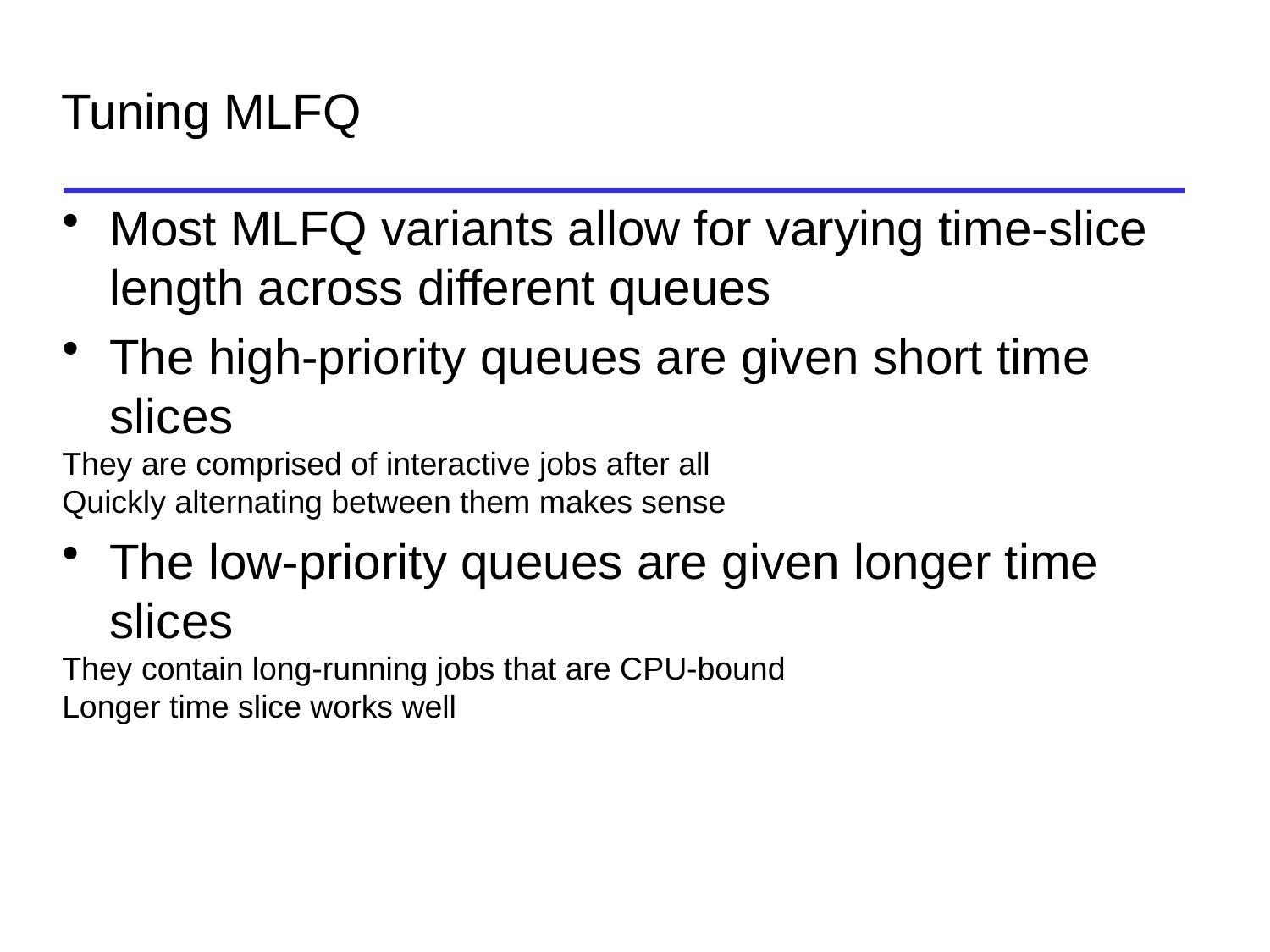

Tuning MLFQ
Most MLFQ variants allow for varying time-slice length across different queues
The high-priority queues are given short time slices
They are comprised of interactive jobs after all
Quickly alternating between them makes sense
The low-priority queues are given longer time slices
They contain long-running jobs that are CPU-bound
Longer time slice works well